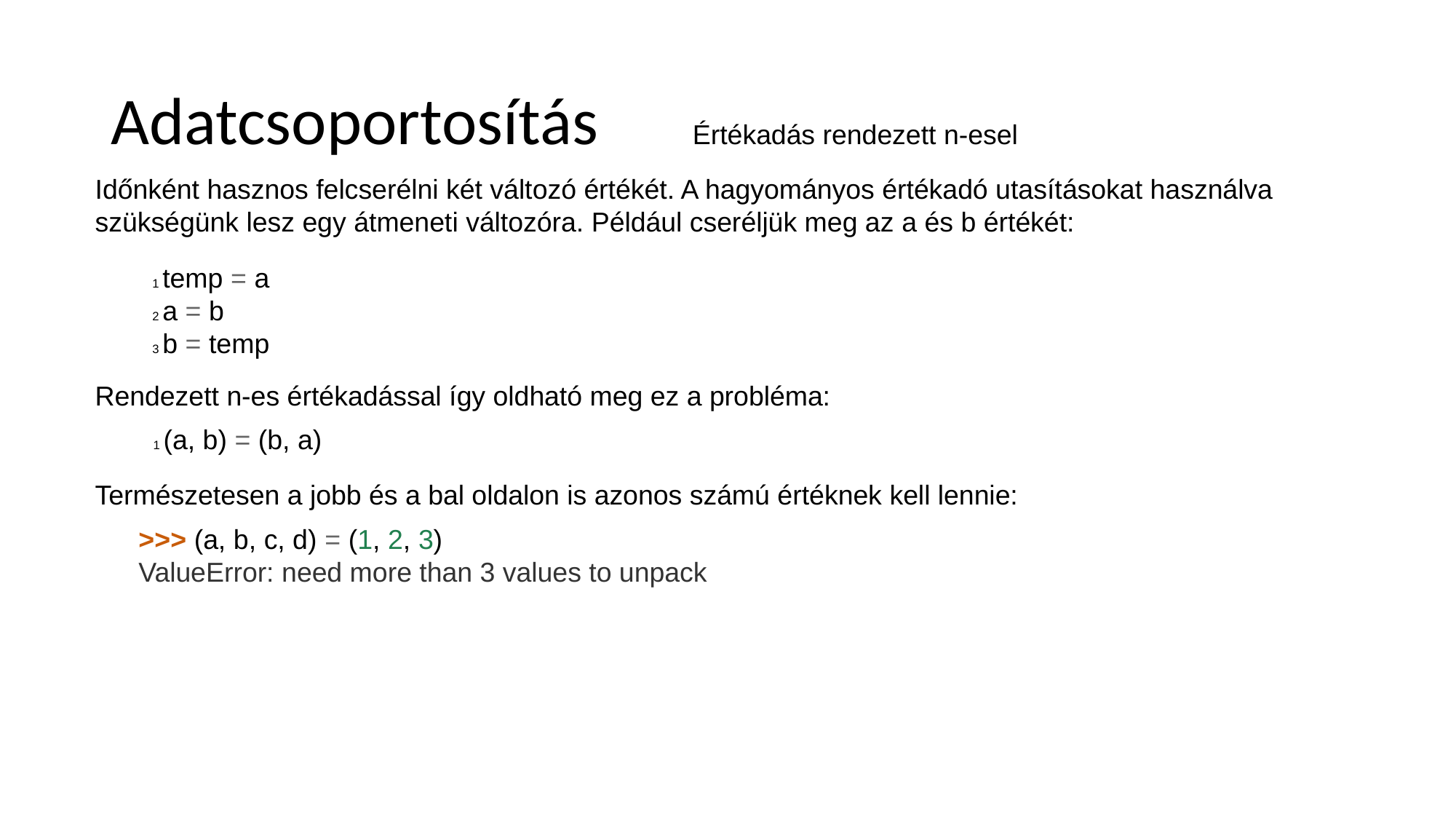

# Adatcsoportosítás
Értékadás rendezett n-esel
Időnként hasznos felcserélni két változó értékét. A hagyományos értékadó utasításokat használva szükségünk lesz egy átmeneti változóra. Például cseréljük meg az a és b értékét:
1 temp = a
2 a = b
3 b = temp
Rendezett n-es értékadással így oldható meg ez a probléma:
1 (a, b) = (b, a)
Természetesen a jobb és a bal oldalon is azonos számú értéknek kell lennie:
>>> (a, b, c, d) = (1, 2, 3)
ValueError: need more than 3 values to unpack